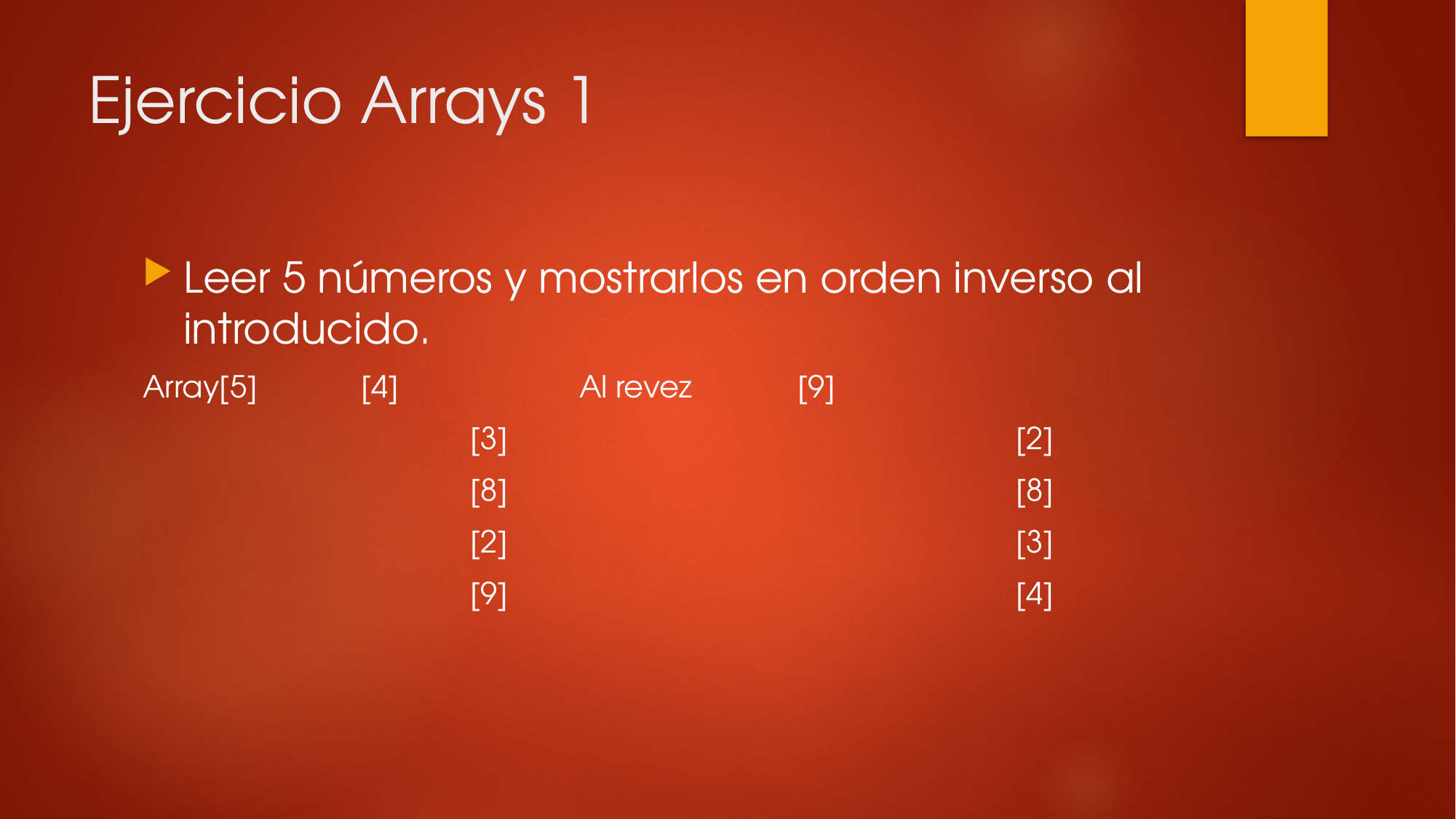

# Ejercicio Arrays 1
Leer 5 números y mostrarlos en orden inverso al introducido.
Array[5]	[4]		Al revez	[9]
			[3]					[2]
			[8]					[8]
			[2]					[3]
			[9]					[4]